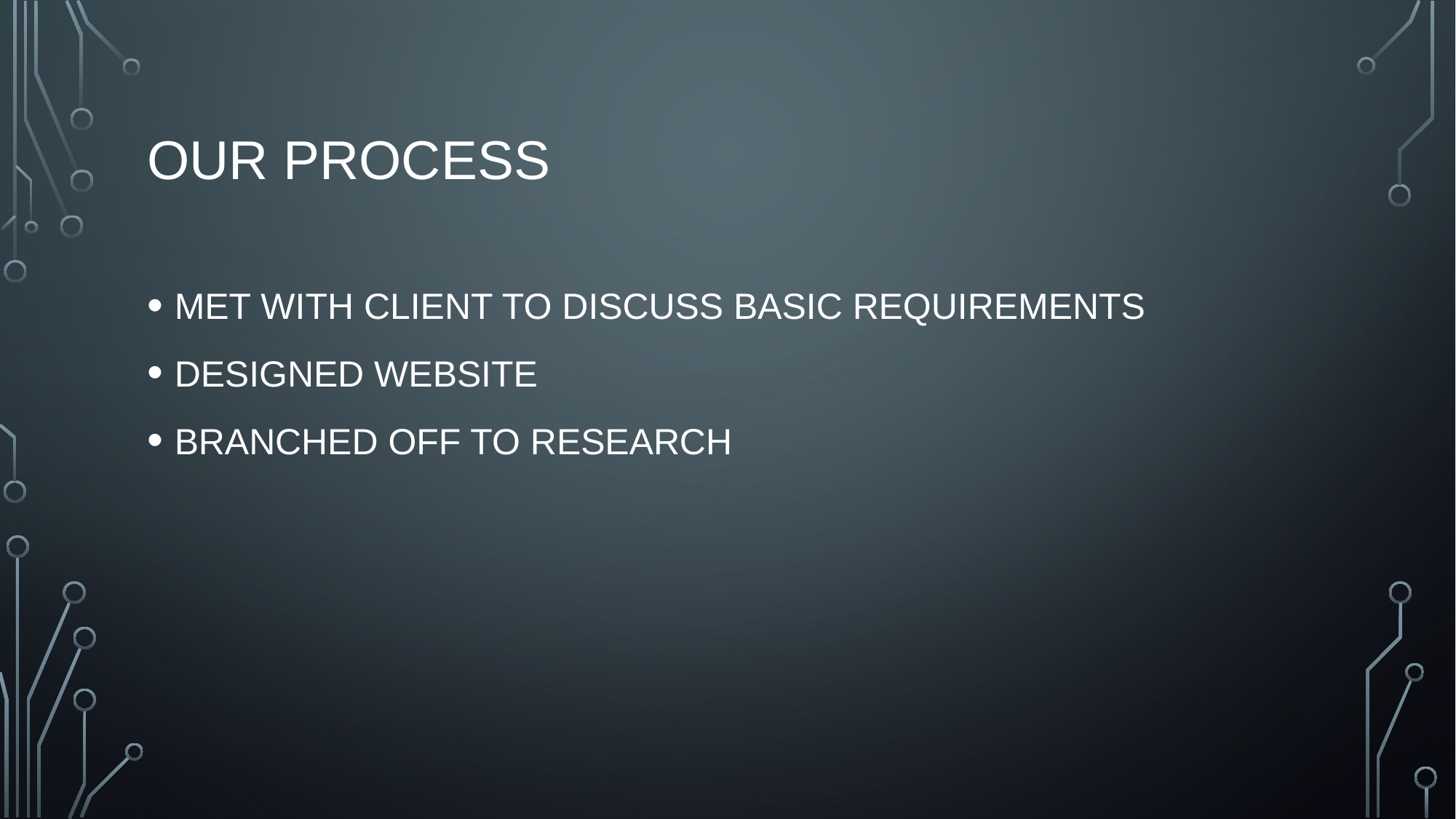

# OUR PROCESS
MET WITH CLIENT TO DISCUSS BASIC REQUIREMENTS
DESIGNED WEBSITE
BRANCHED OFF TO RESEARCH